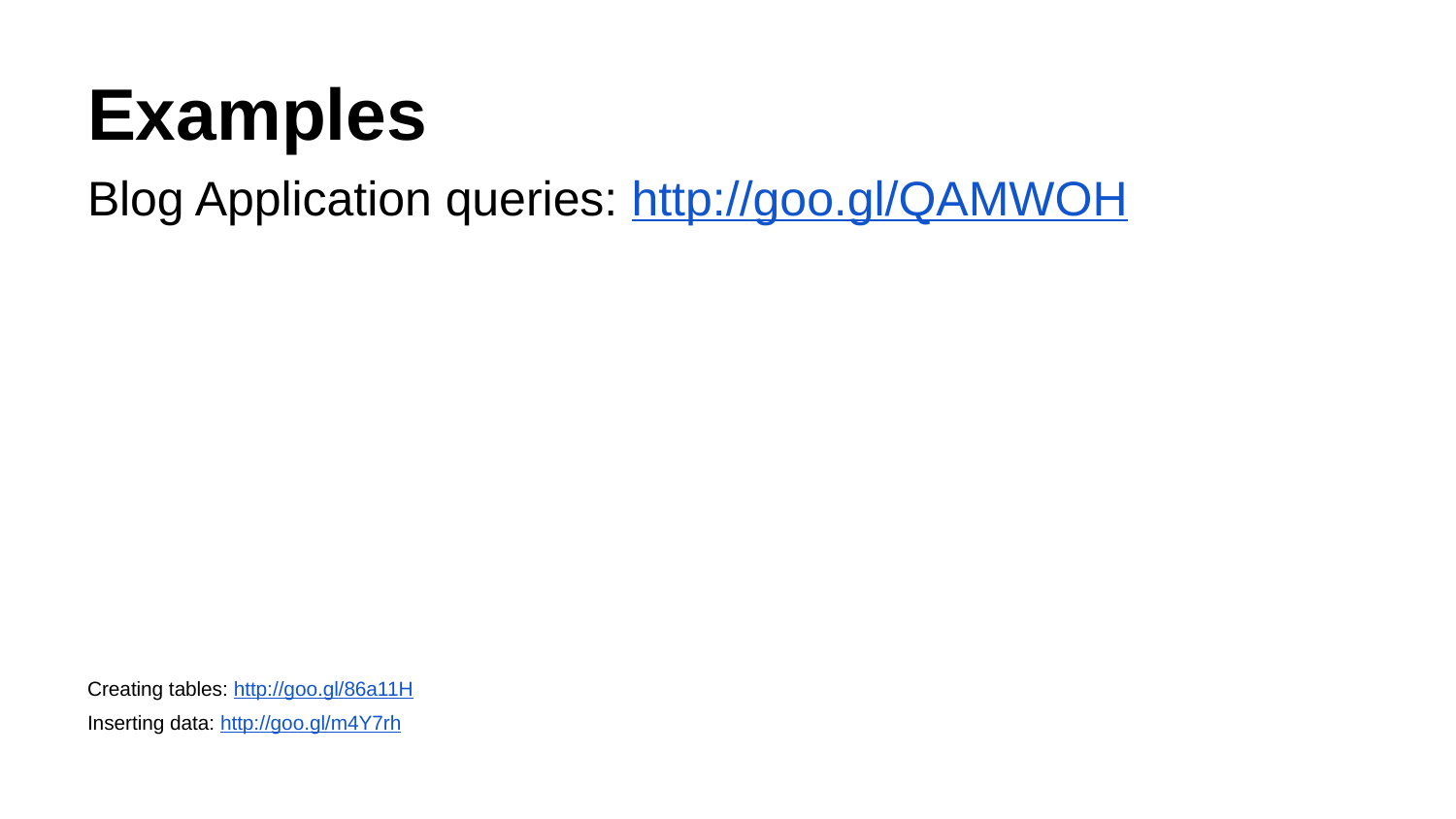

# Examples
Blog Application queries: http://goo.gl/QAMWOH

Creating tables: http://goo.gl/86a11H
Inserting data: http://goo.gl/m4Y7rh